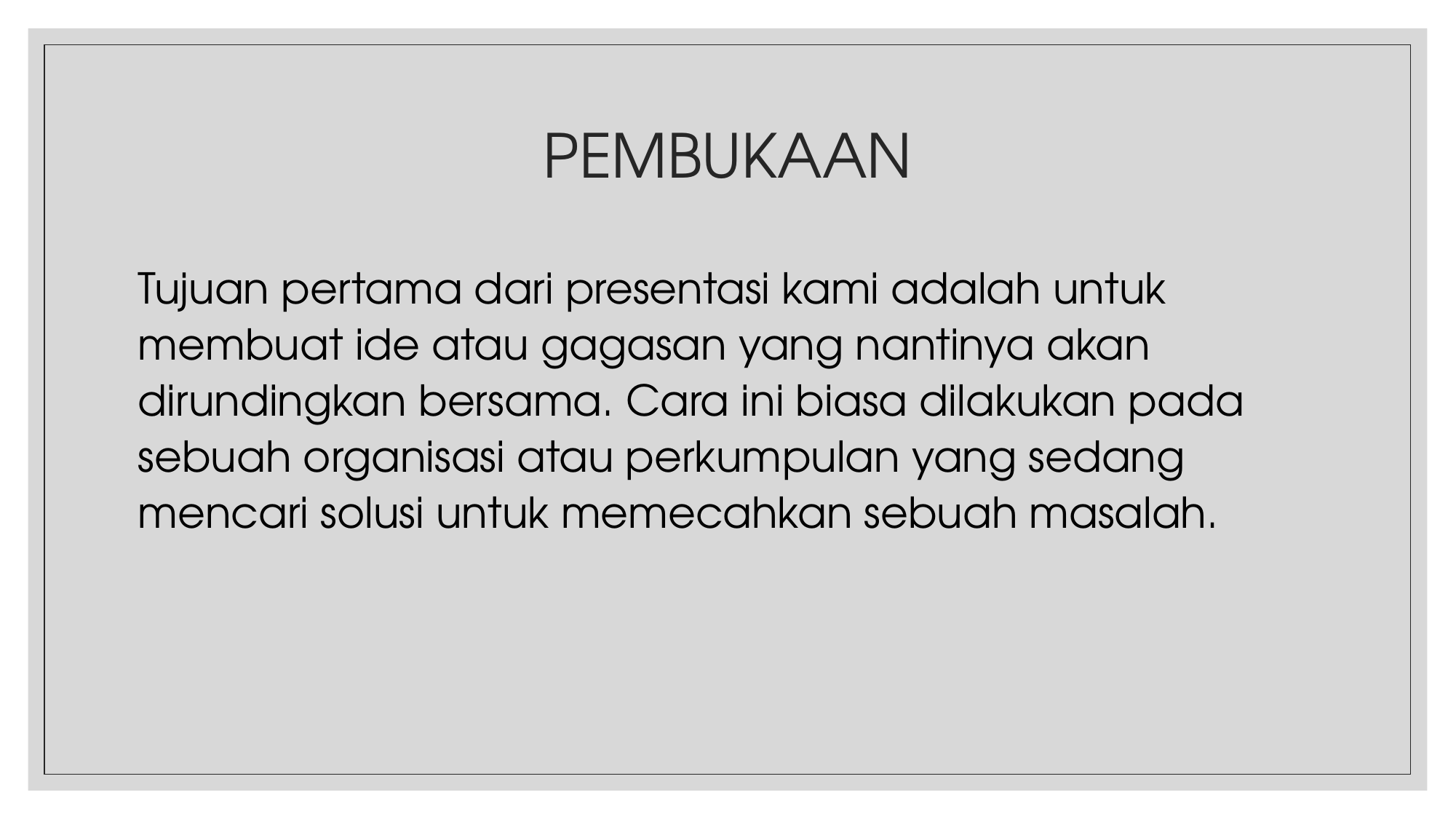

# PEMBUKAAN
Tujuan pertama dari presentasi kami adalah untuk membuat ide atau gagasan yang nantinya akan dirundingkan bersama. Cara ini biasa dilakukan pada sebuah organisasi atau perkumpulan yang sedang mencari solusi untuk memecahkan sebuah masalah.